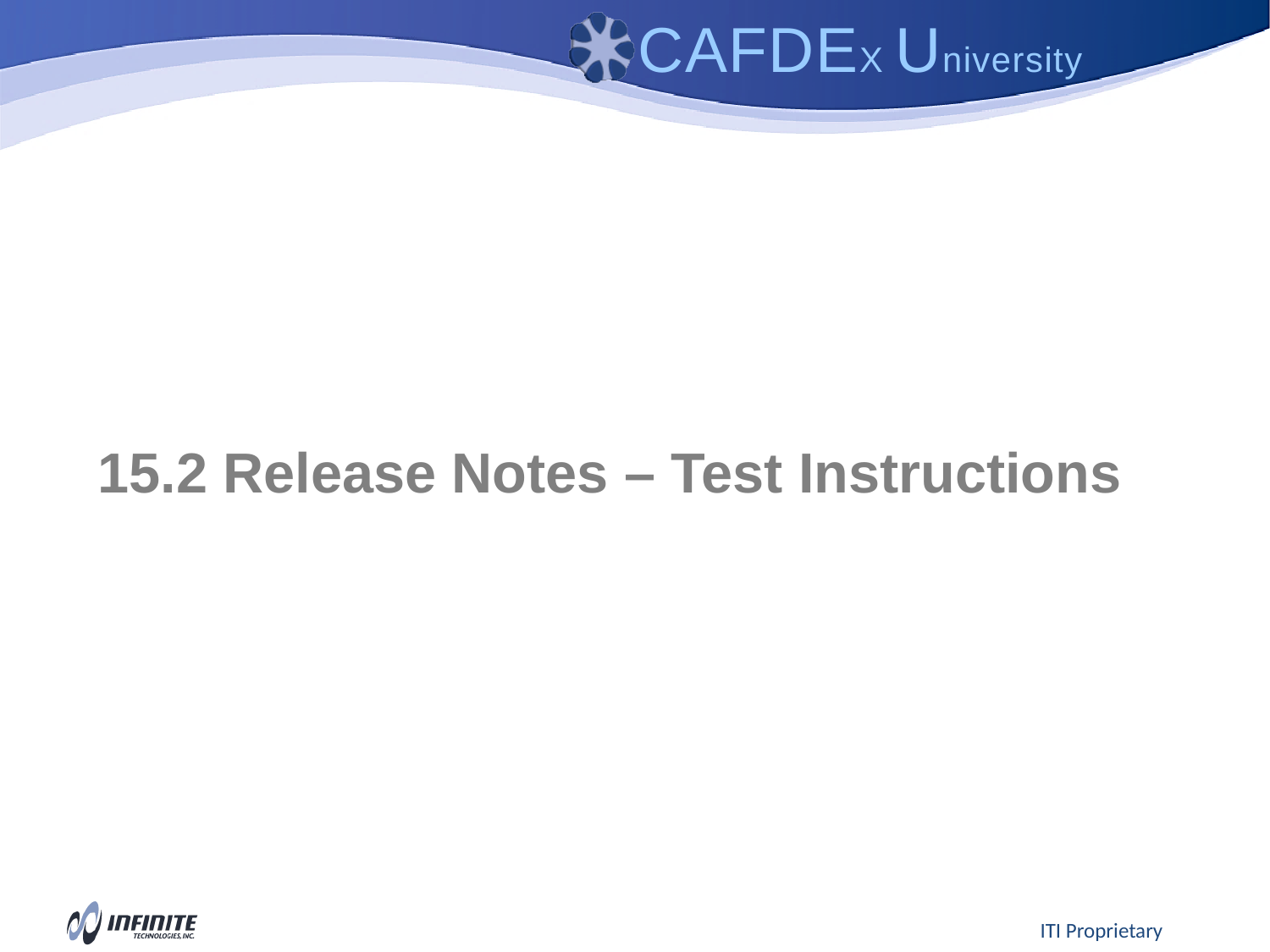

# 15.2 Release Notes – Test Instructions